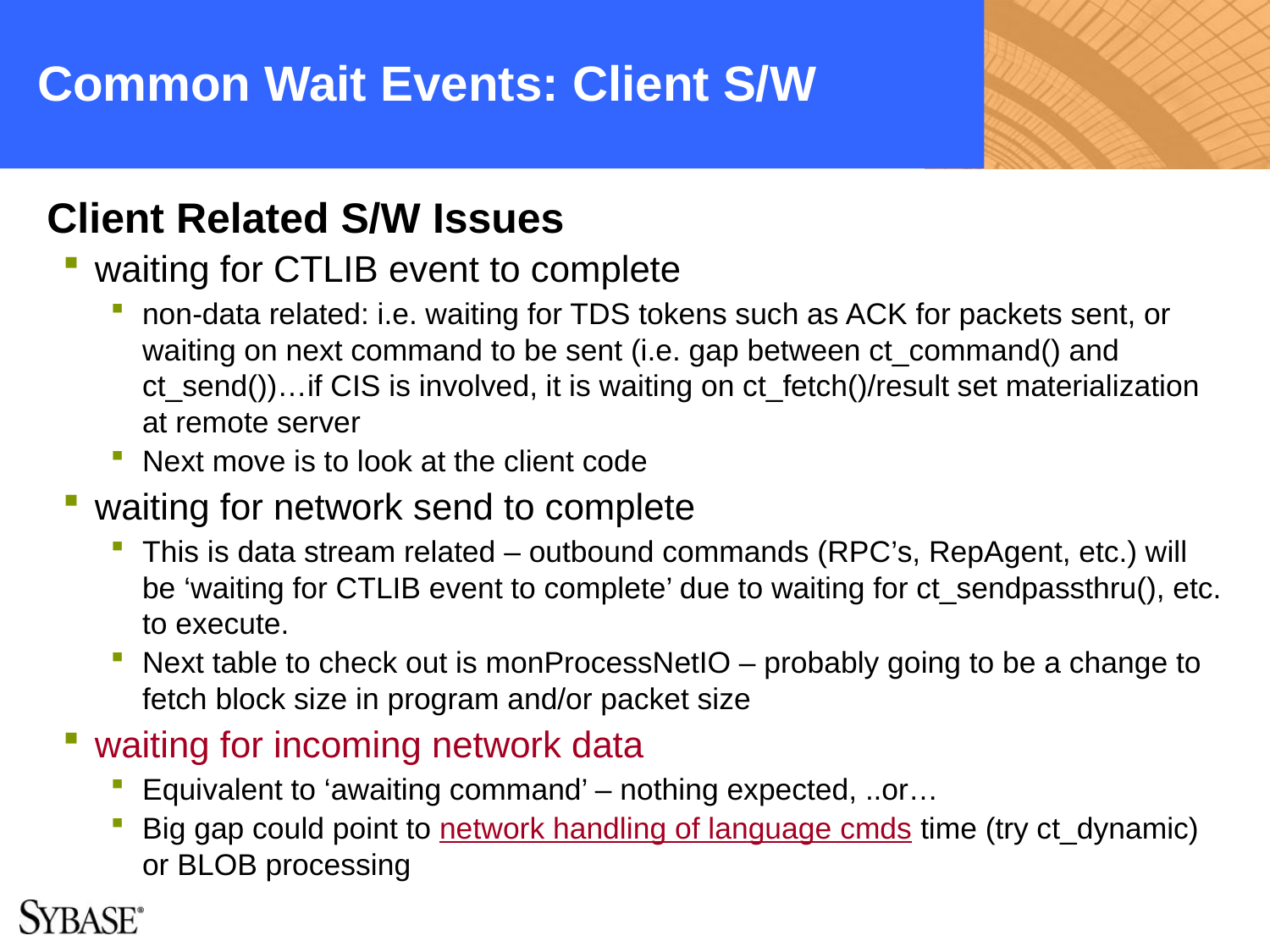

# Common Wait Events: Client S/W
Client Related S/W Issues
waiting for CTLIB event to complete
non-data related: i.e. waiting for TDS tokens such as ACK for packets sent, or waiting on next command to be sent (i.e. gap between ct_command() and ct_send())…if CIS is involved, it is waiting on ct_fetch()/result set materialization at remote server
Next move is to look at the client code
waiting for network send to complete
This is data stream related – outbound commands (RPC’s, RepAgent, etc.) will be ‘waiting for CTLIB event to complete’ due to waiting for ct_sendpassthru(), etc. to execute.
Next table to check out is monProcessNetIO – probably going to be a change to fetch block size in program and/or packet size
waiting for incoming network data
Equivalent to ‘awaiting command’ – nothing expected, ..or…
Big gap could point to network handling of language cmds time (try ct_dynamic) or BLOB processing